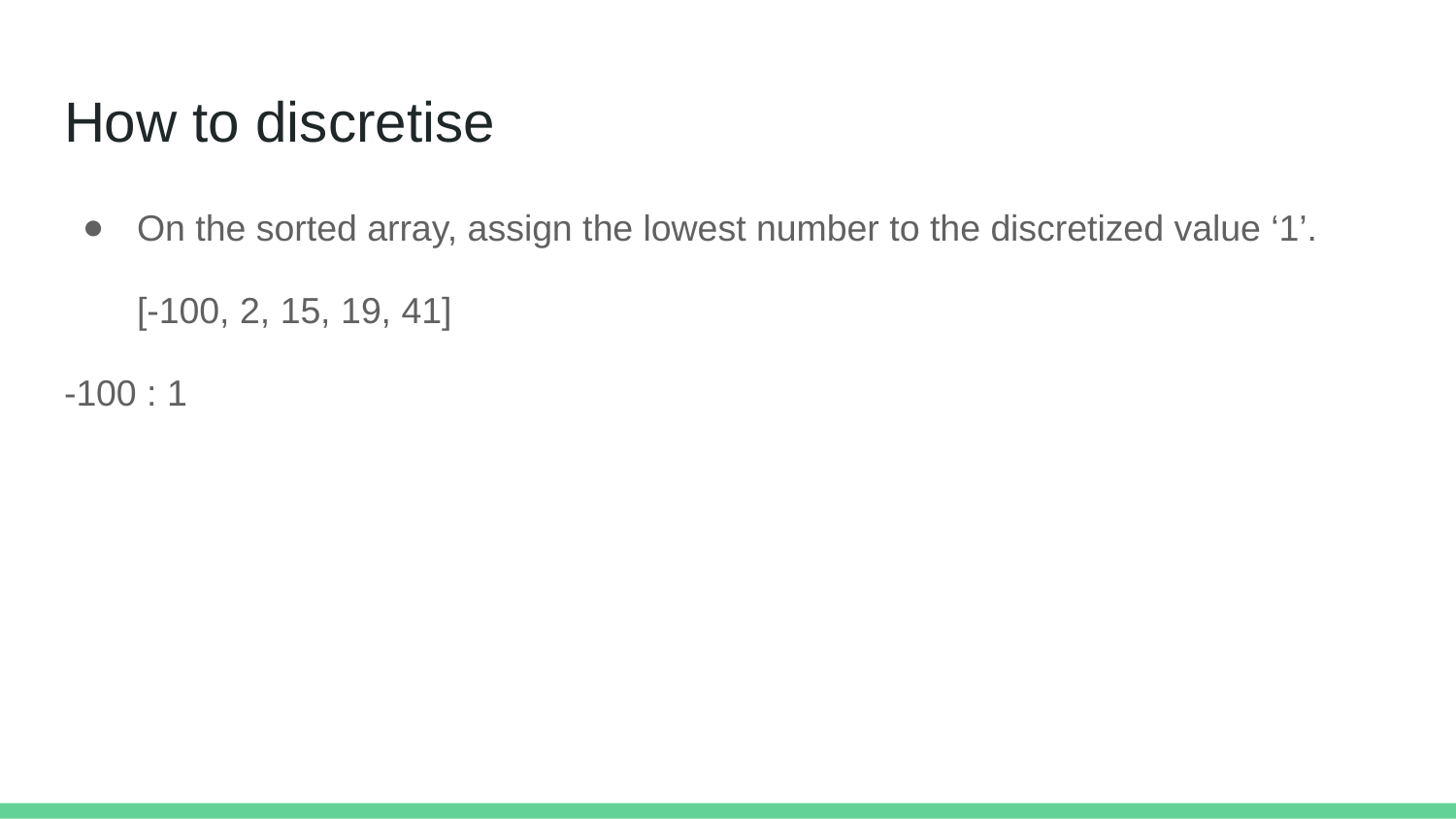

# How to discretise
On the sorted array, assign the lowest number to the discretized value ‘1’.
[-100, 2, 15, 19, 41]
-100 : 1